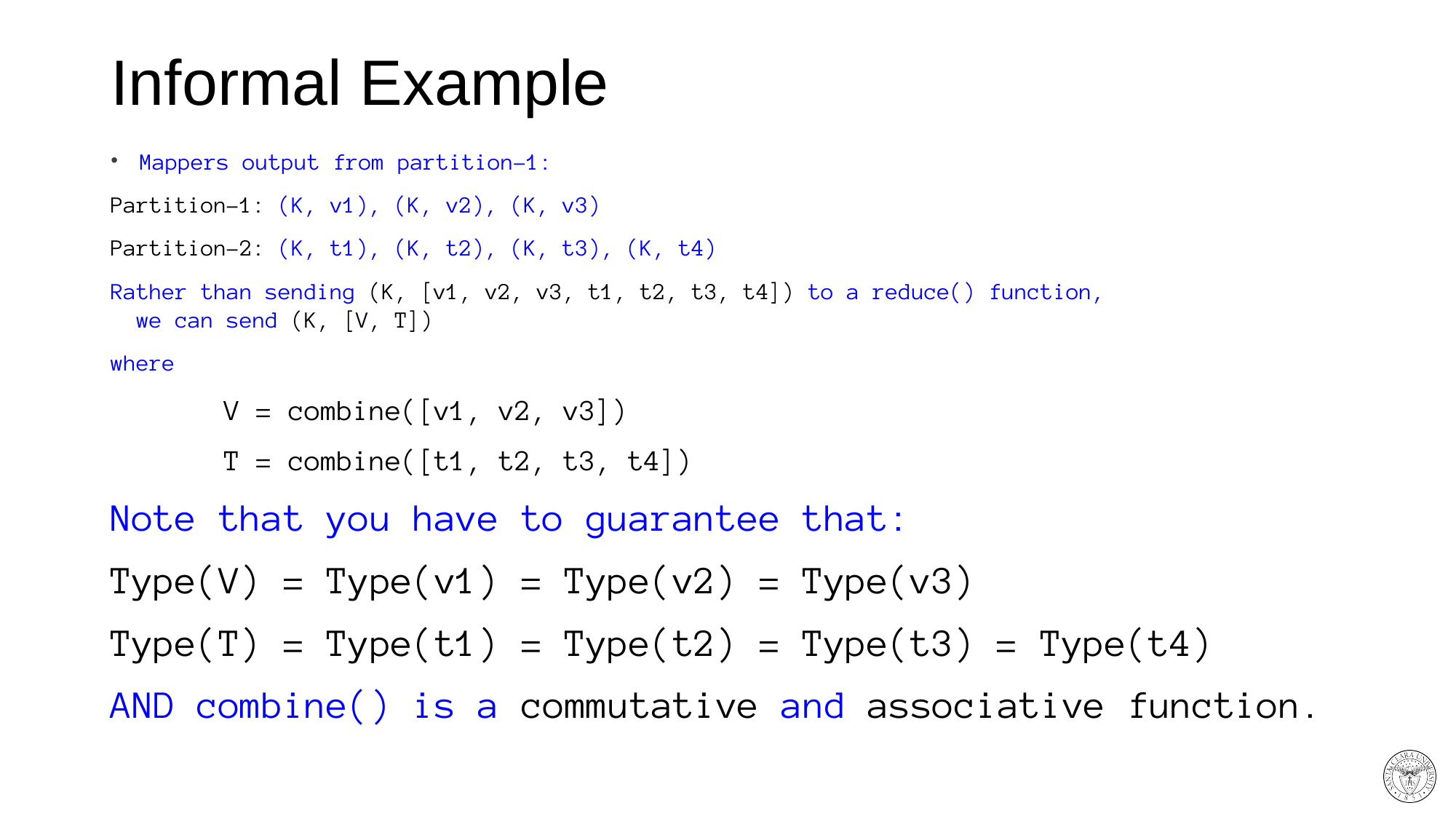

# Informal Example
Mappers output from partition-1:
Partition-1: (K, v1), (K, v2), (K, v3)
Partition-2: (K, t1), (K, t2), (K, t3), (K, t4)
Rather than sending (K, [v1, v2, v3, t1, t2, t3, t4]) to a reduce() function,                     we can send (K, [V, T])
where
       V = combine([v1, v2, v3])
       T = combine([t1, t2, t3, t4])
Note that you have to guarantee that:
Type(V) = Type(v1) = Type(v2) = Type(v3)
Type(T) = Type(t1) = Type(t2) = Type(t3) = Type(t4)
AND combine() is a commutative and associative function.